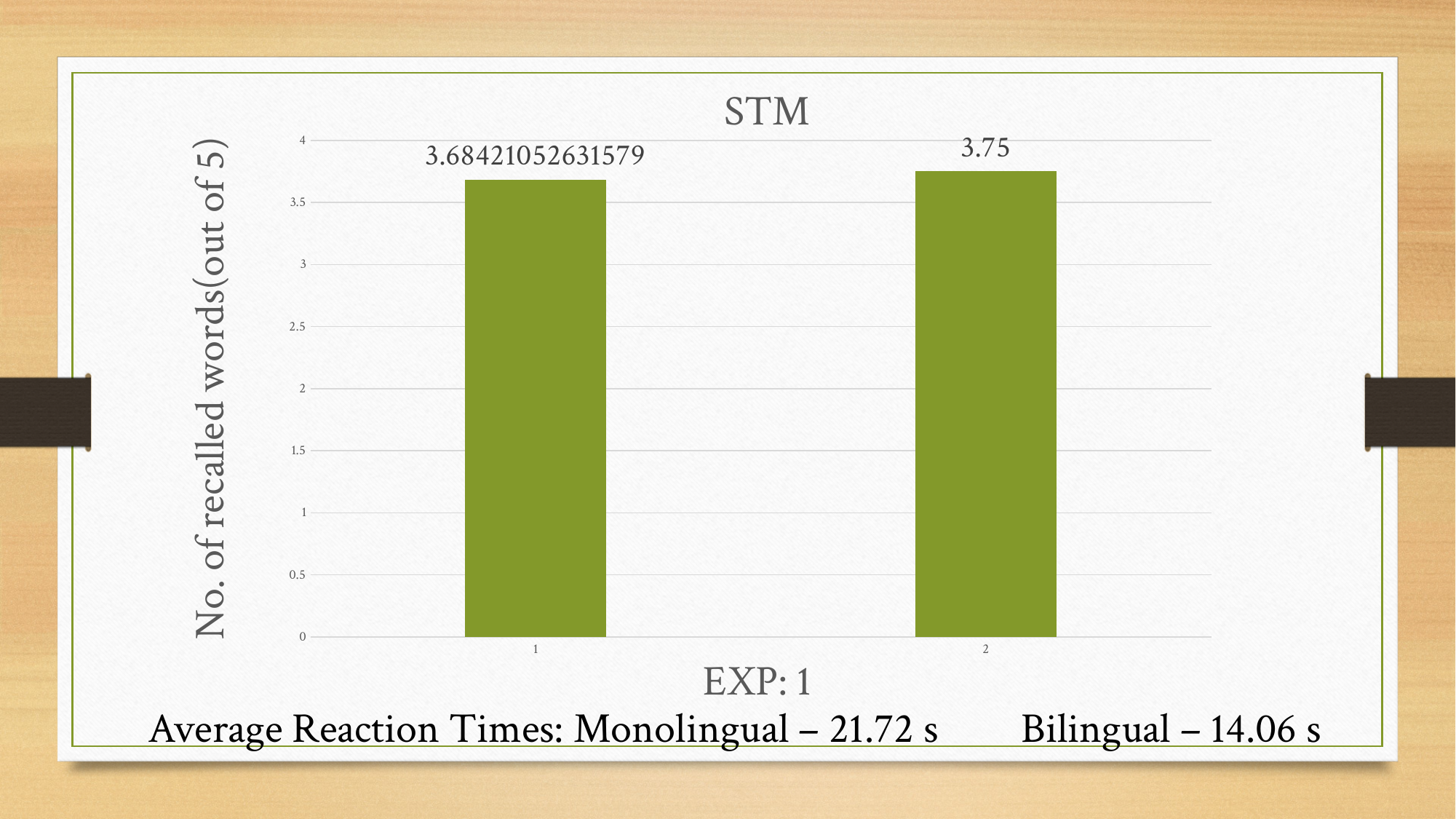

### Chart: STM

| Category |  |
|---|---|
Average Reaction Times: Monolingual – 21.72 s	Bilingual – 14.06 s